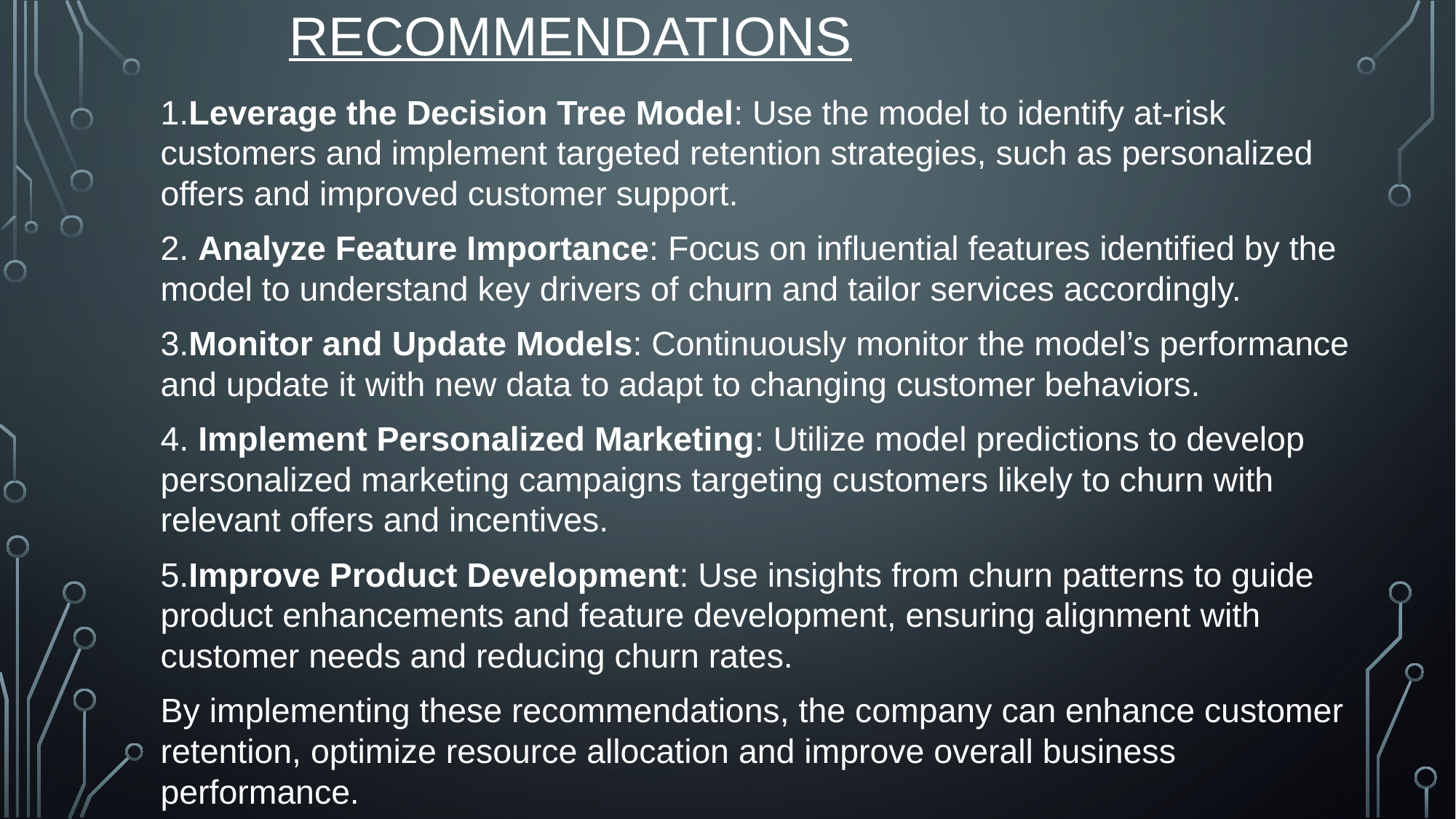

# recommendations
1.Leverage the Decision Tree Model: Use the model to identify at-risk customers and implement targeted retention strategies, such as personalized offers and improved customer support.
2. Analyze Feature Importance: Focus on influential features identified by the model to understand key drivers of churn and tailor services accordingly.
3.Monitor and Update Models: Continuously monitor the model’s performance and update it with new data to adapt to changing customer behaviors.
4. Implement Personalized Marketing: Utilize model predictions to develop personalized marketing campaigns targeting customers likely to churn with relevant offers and incentives.
5.Improve Product Development: Use insights from churn patterns to guide product enhancements and feature development, ensuring alignment with customer needs and reducing churn rates.
By implementing these recommendations, the company can enhance customer retention, optimize resource allocation and improve overall business performance.